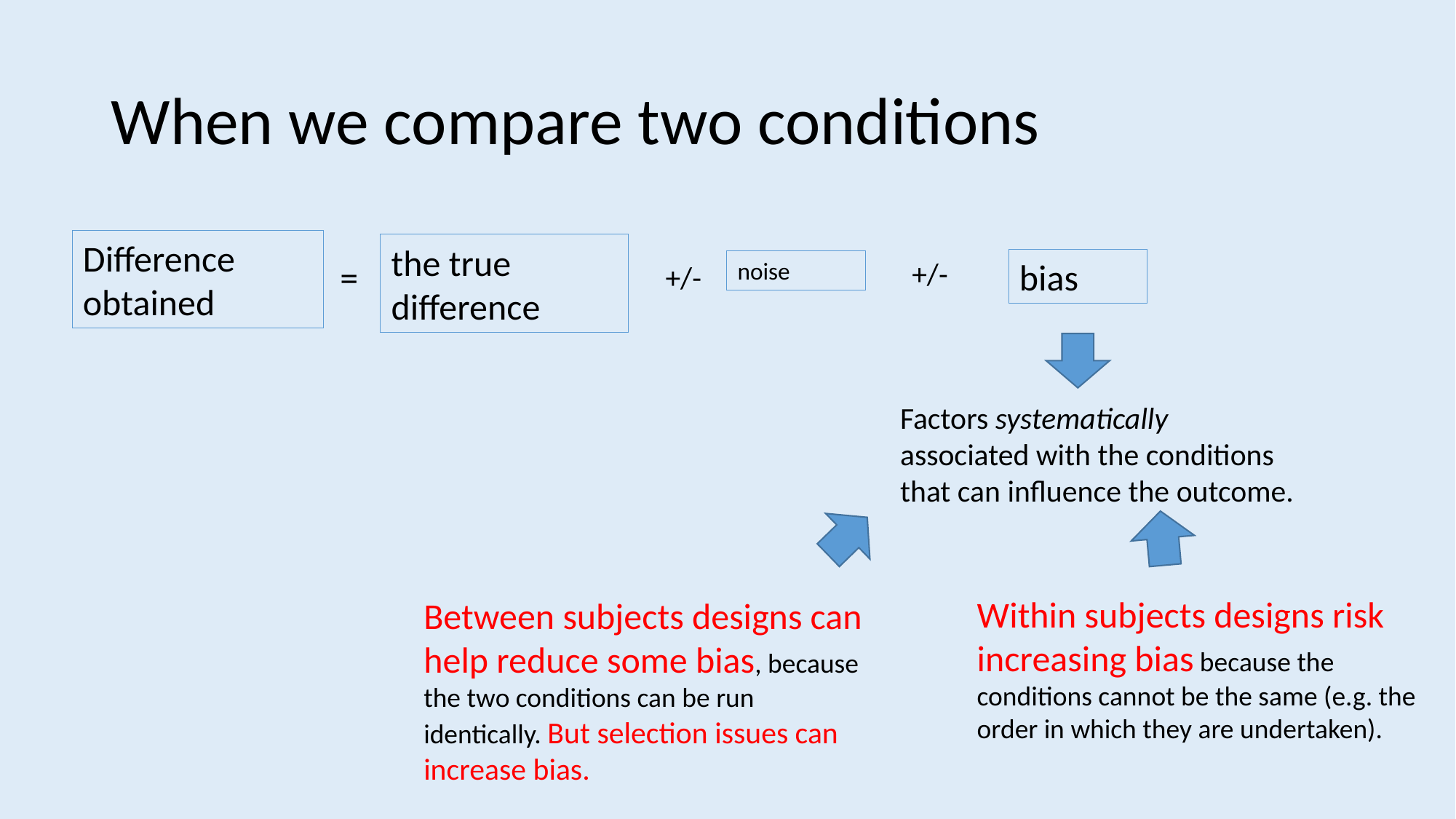

# When we compare two conditions
Difference obtained
the true difference
bias
+/-
=
noise
+/-

Factors systematically associated with the conditions that can influence the outcome.

Within subjects designs risk increasing bias because the conditions cannot be the same (e.g. the order in which they are undertaken).
Between subjects designs can help reduce some bias, because the two conditions can be run identically. But selection issues can increase bias.